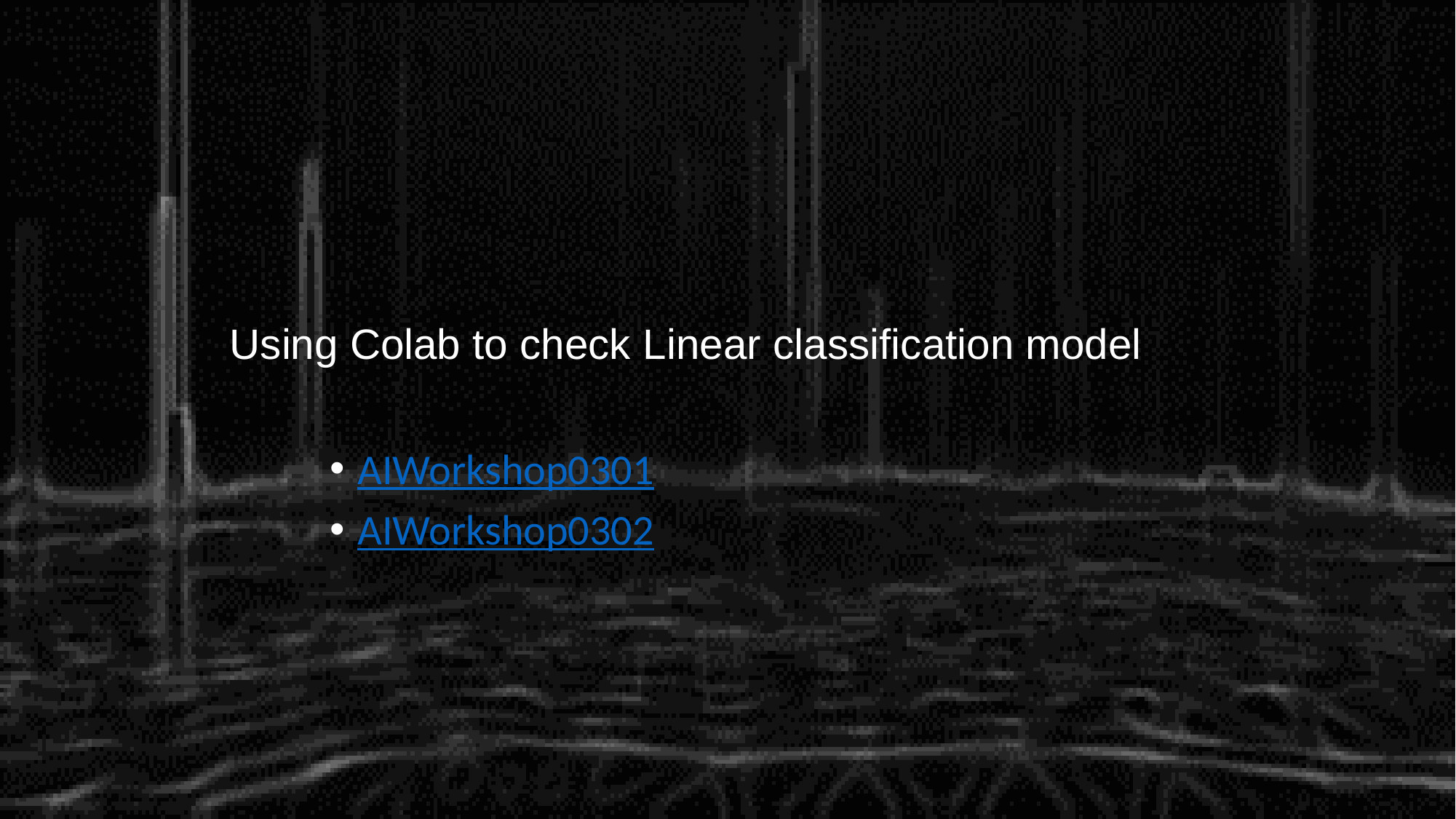

Using Colab to check Linear classification model
AIWorkshop0301
AIWorkshop0302